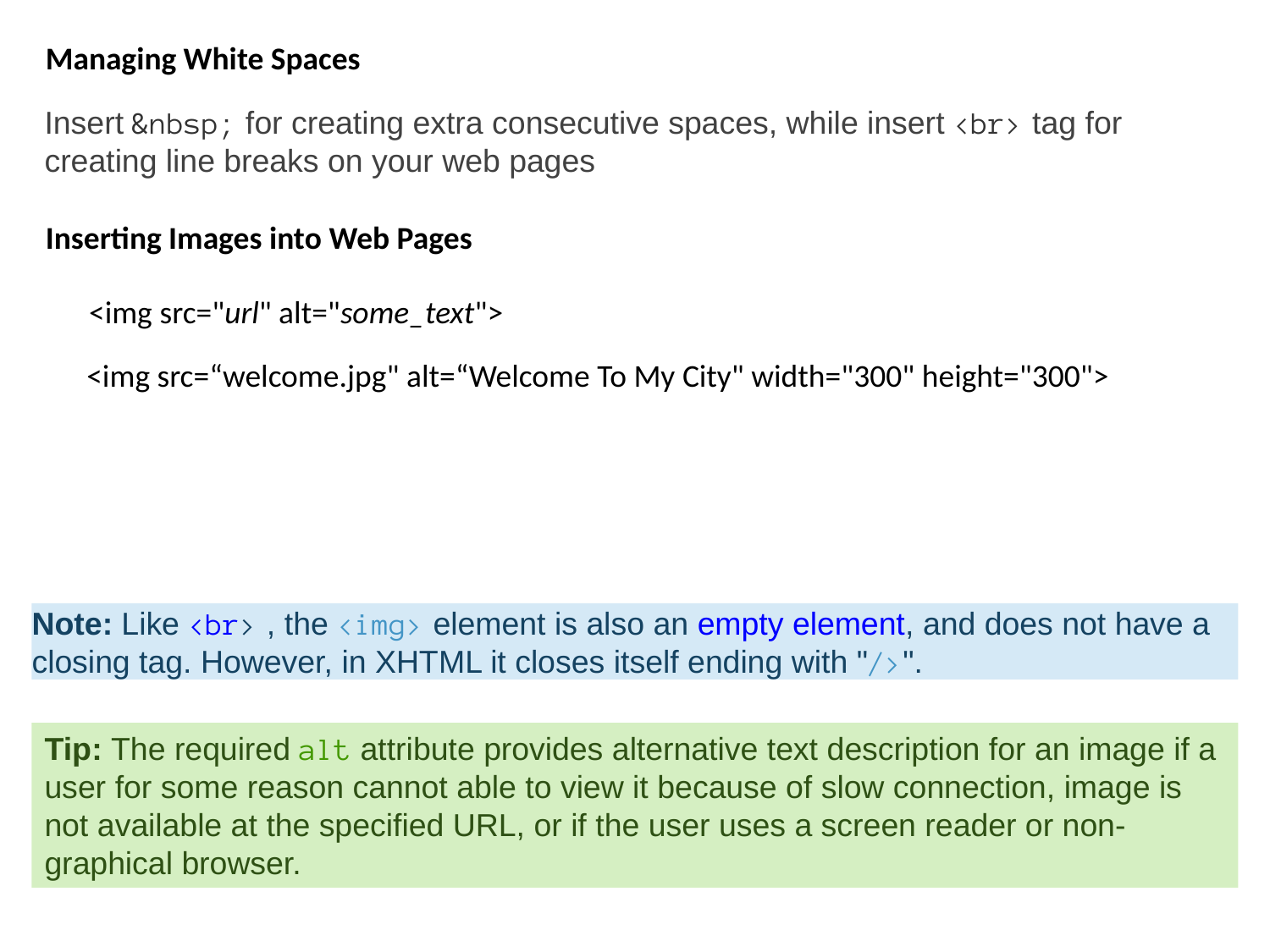

Managing White Spaces
Insert &nbsp; for creating extra consecutive spaces, while insert <br> tag for creating line breaks on your web pages
Inserting Images into Web Pages
<img src="url" alt="some_text">
<img src=“welcome.jpg" alt=“Welcome To My City" width="300" height="300">
Note: Like <br> , the <img> element is also an empty element, and does not have a closing tag. However, in XHTML it closes itself ending with "/>".
Tip: The required alt attribute provides alternative text description for an image if a user for some reason cannot able to view it because of slow connection, image is not available at the specified URL, or if the user uses a screen reader or non-graphical browser.